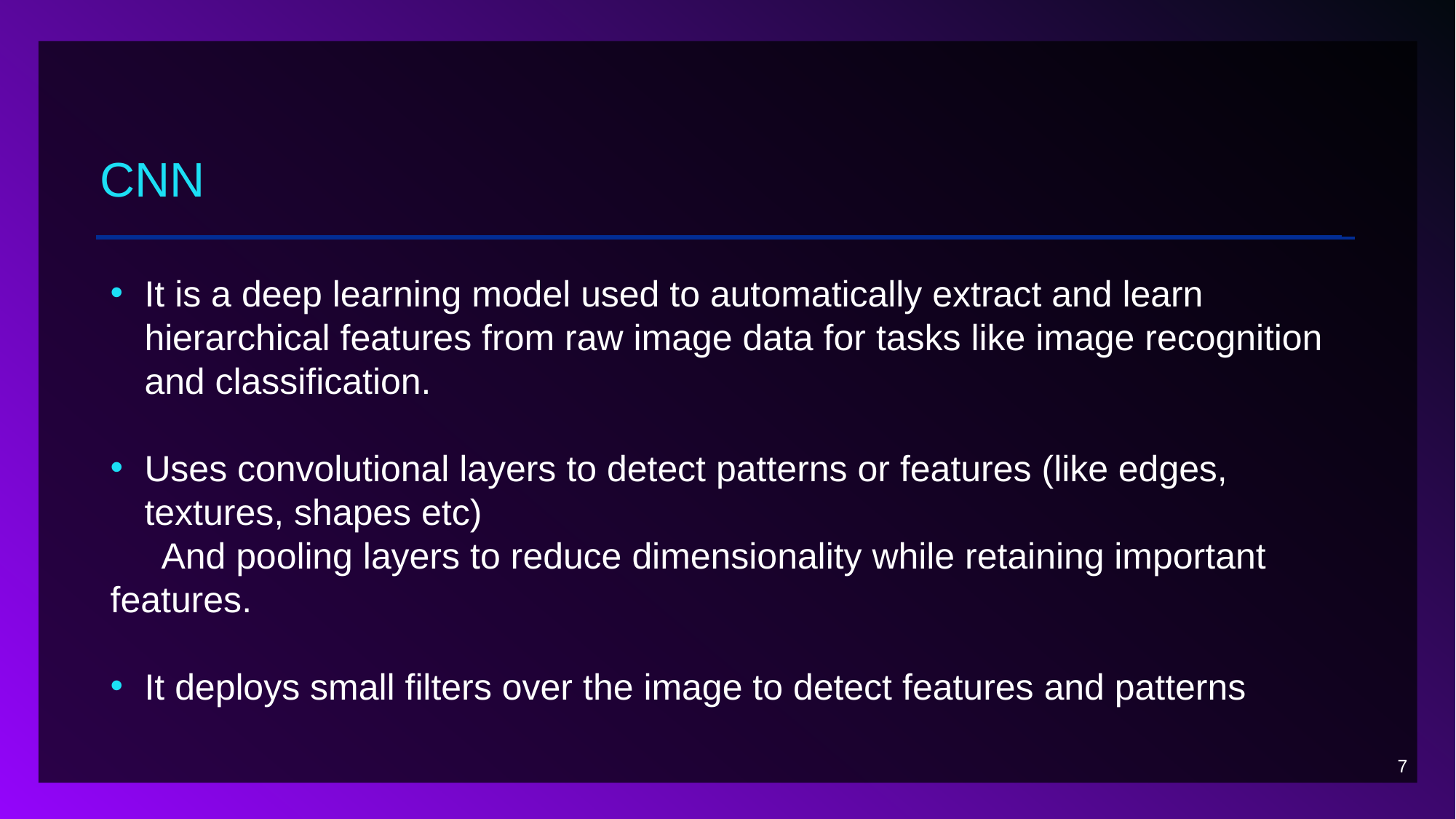

# cnn
It is a deep learning model used to automatically extract and learn hierarchical features from raw image data for tasks like image recognition and classification.

Uses convolutional layers to detect patterns or features (like edges, textures, shapes etc)
     And pooling layers to reduce dimensionality while retaining important features.

It deploys small filters over the image to detect features and patterns
7